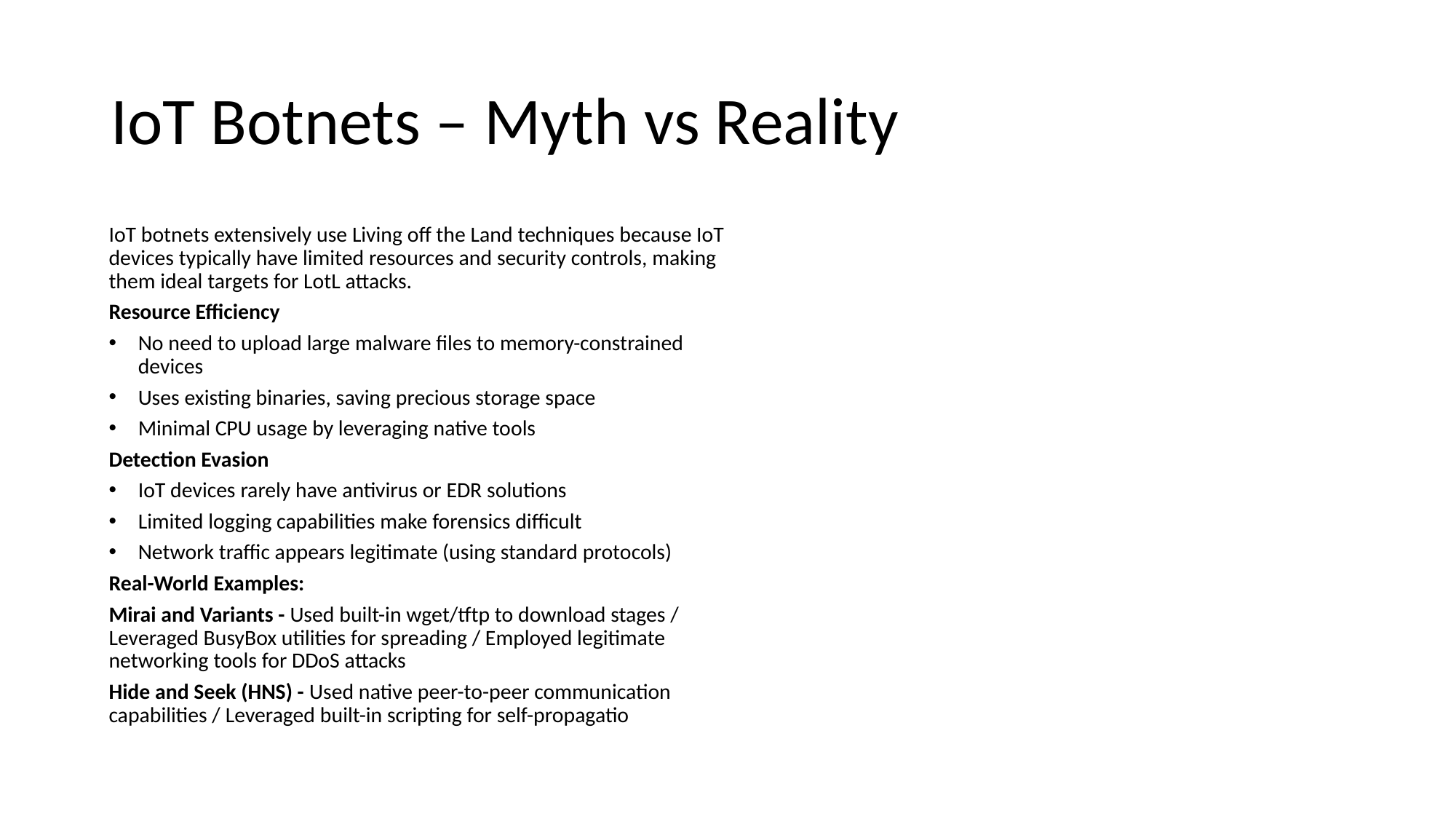

# IoT Botnets – Myth vs Reality
IoT botnets extensively use Living off the Land techniques because IoT devices typically have limited resources and security controls, making them ideal targets for LotL attacks.
Resource Efficiency
No need to upload large malware files to memory-constrained devices
Uses existing binaries, saving precious storage space
Minimal CPU usage by leveraging native tools
Detection Evasion
IoT devices rarely have antivirus or EDR solutions
Limited logging capabilities make forensics difficult
Network traffic appears legitimate (using standard protocols)
Real-World Examples:
Mirai and Variants - Used built-in wget/tftp to download stages / Leveraged BusyBox utilities for spreading / Employed legitimate networking tools for DDoS attacks
Hide and Seek (HNS) - Used native peer-to-peer communication capabilities / Leveraged built-in scripting for self-propagatio